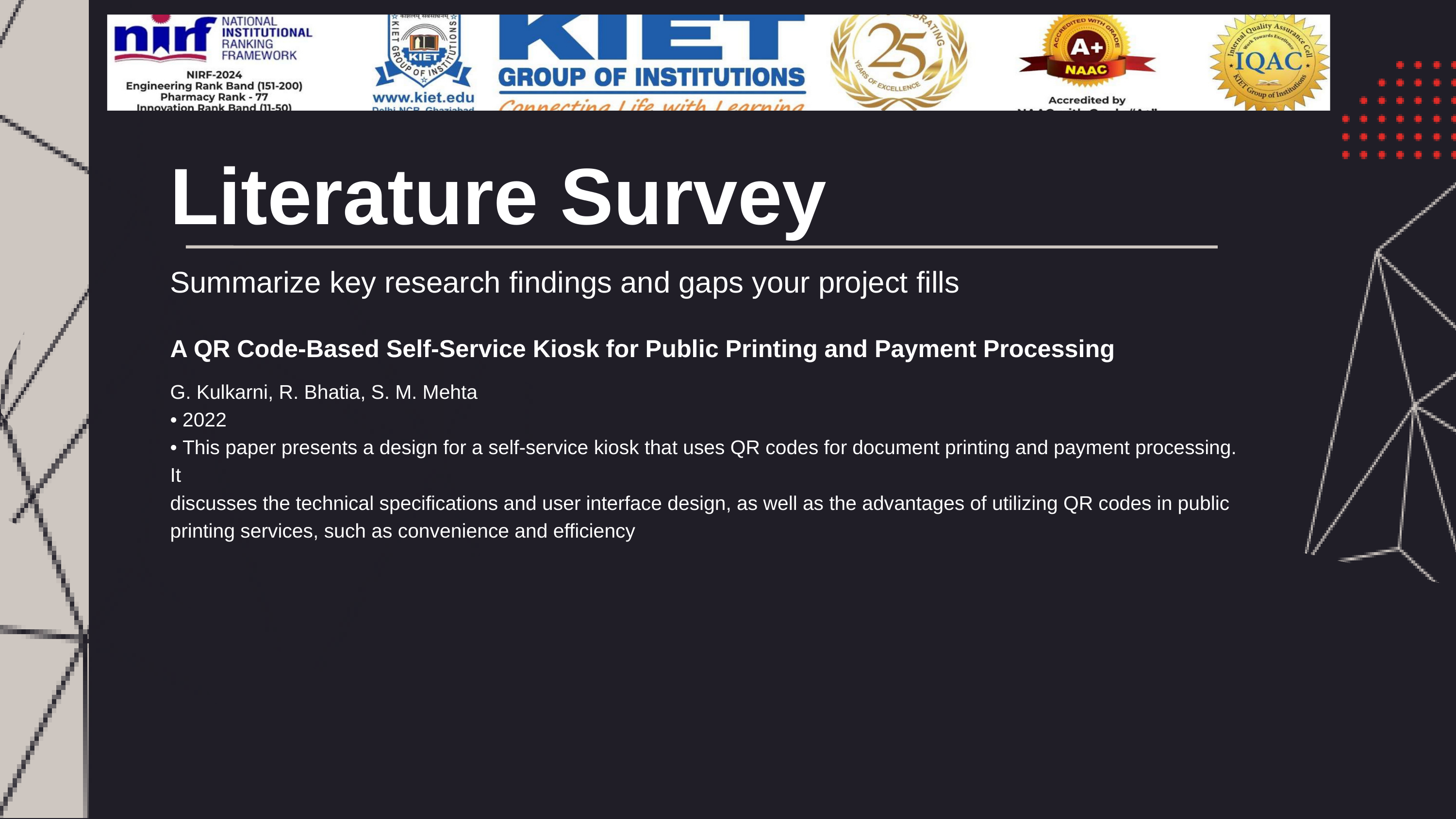

Literature Survey
Summarize key research findings and gaps your project fills

A QR Code-Based Self-Service Kiosk for Public Printing and Payment Processing
G. Kulkarni, R. Bhatia, S. M. Mehta
• 2022
• This paper presents a design for a self-service kiosk that uses QR codes for document printing and payment processing. It
discusses the technical specifications and user interface design, as well as the advantages of utilizing QR codes in public
printing services, such as convenience and efficiency